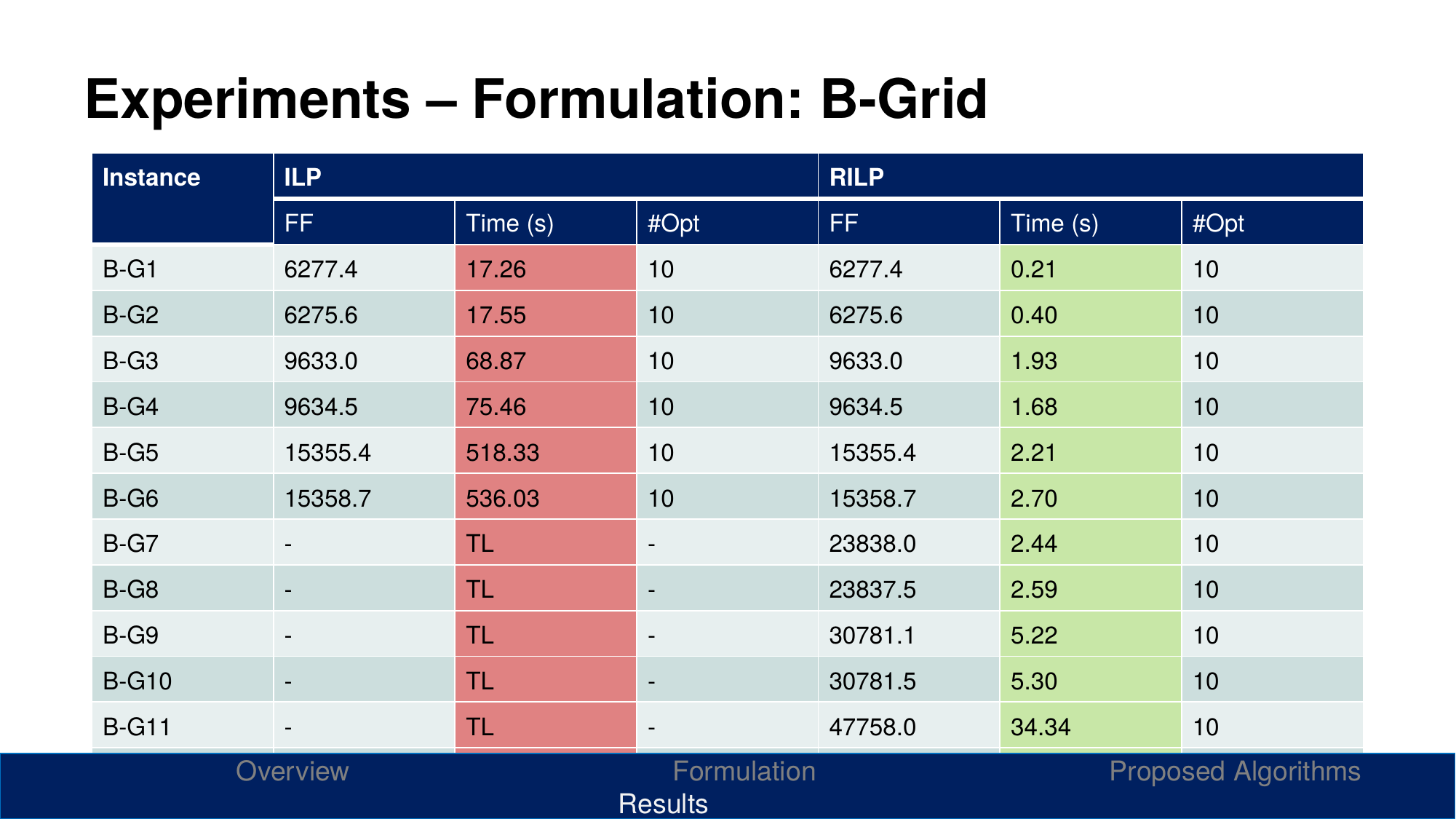

# Experiments – Formulation: B-Grid
| Instance | ILP |  |  | RILP |  |  |
| --- | --- | --- | --- | --- | --- | --- |
|  | FF | Time (s) | #Opt | FF | Time (s) | #Opt |
| B-G1 | 6277.4 | 17.26 | 10 | 6277.4 | 0.21 | 10 |
| B-G2 | 6275.6 | 17.55 | 10 | 6275.6 | 0.40 | 10 |
| B-G3 | 9633.0 | 68.87 | 10 | 9633.0 | 1.93 | 10 |
| B-G4 | 9634.5 | 75.46 | 10 | 9634.5 | 1.68 | 10 |
| B-G5 | 15355.4 | 518.33 | 10 | 15355.4 | 2.21 | 10 |
| B-G6 | 15358.7 | 536.03 | 10 | 15358.7 | 2.70 | 10 |
| B-G7 | - | TL | - | 23838.0 | 2.44 | 10 |
| B-G8 | - | TL | - | 23837.5 | 2.59 | 10 |
| B-G9 | - | TL | - | 30781.1 | 5.22 | 10 |
| B-G10 | - | TL | - | 30781.5 | 5.30 | 10 |
| B-G11 | - | TL | - | 47758.0 | 34.34 | 10 |
| B-G12 | - | TL | - | 47754.4 | 35.06 | 10 |
		Overview			Formulation			Proposed Algorithms			Results
23